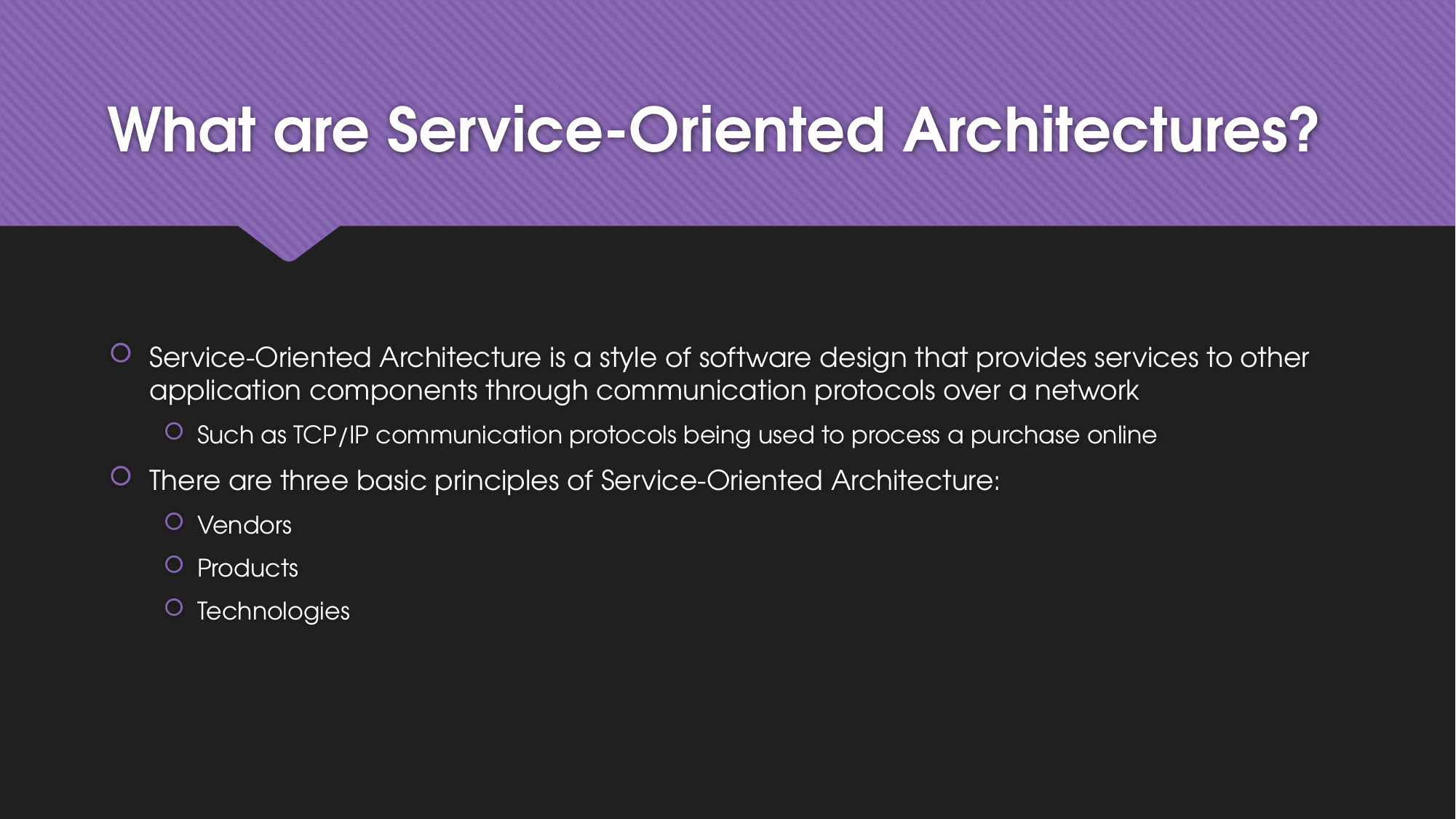

# What are Service-Oriented Architectures?
Service-Oriented Architecture is a style of software design that provides services to other application components through communication protocols over a network
Such as TCP/IP communication protocols being used to process a purchase online
There are three basic principles of Service-Oriented Architecture:
Vendors
Products
Technologies